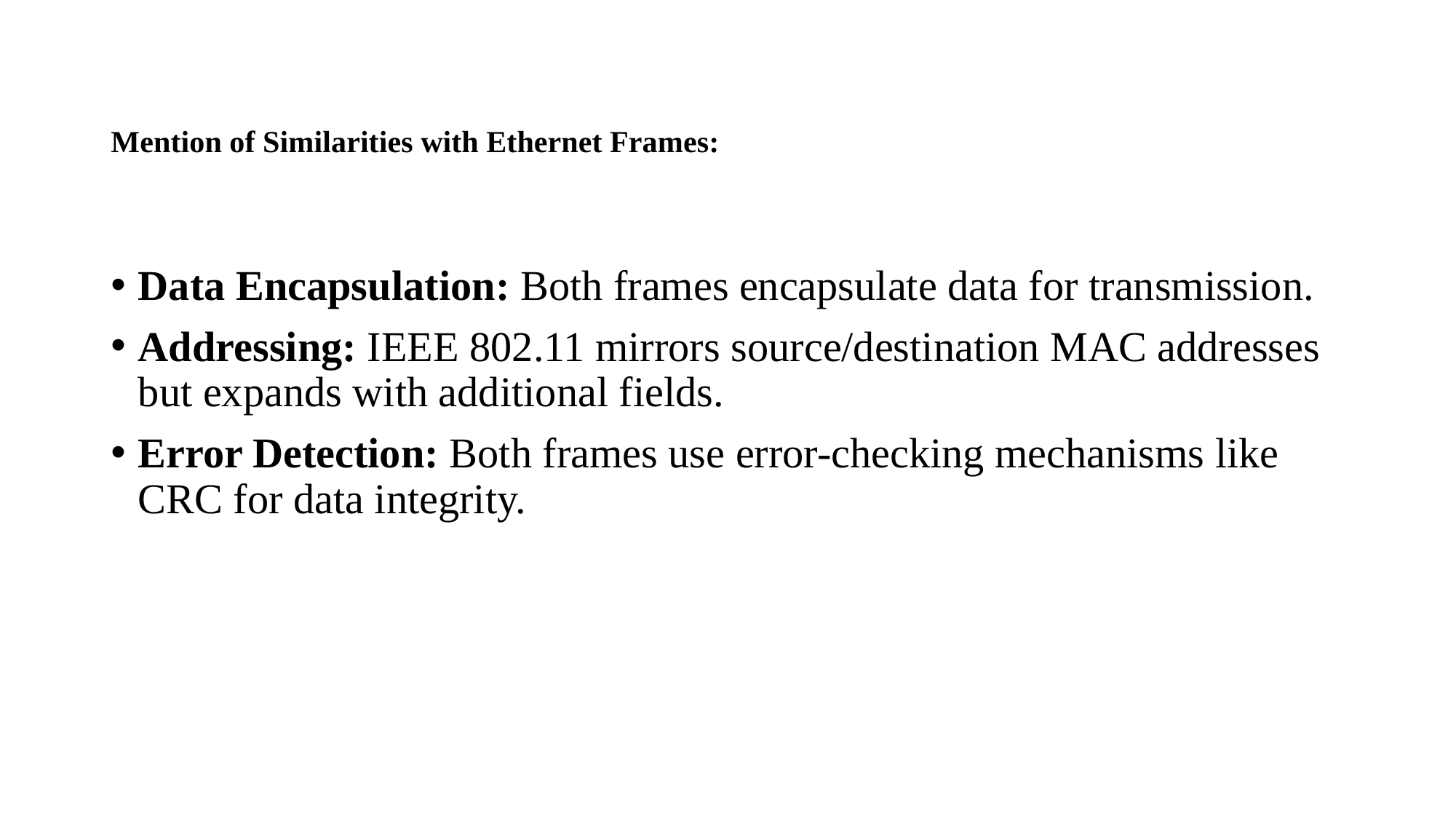

# Mention of Similarities with Ethernet Frames:
Data Encapsulation: Both frames encapsulate data for transmission.
Addressing: IEEE 802.11 mirrors source/destination MAC addresses but expands with additional fields.
Error Detection: Both frames use error-checking mechanisms like CRC for data integrity.